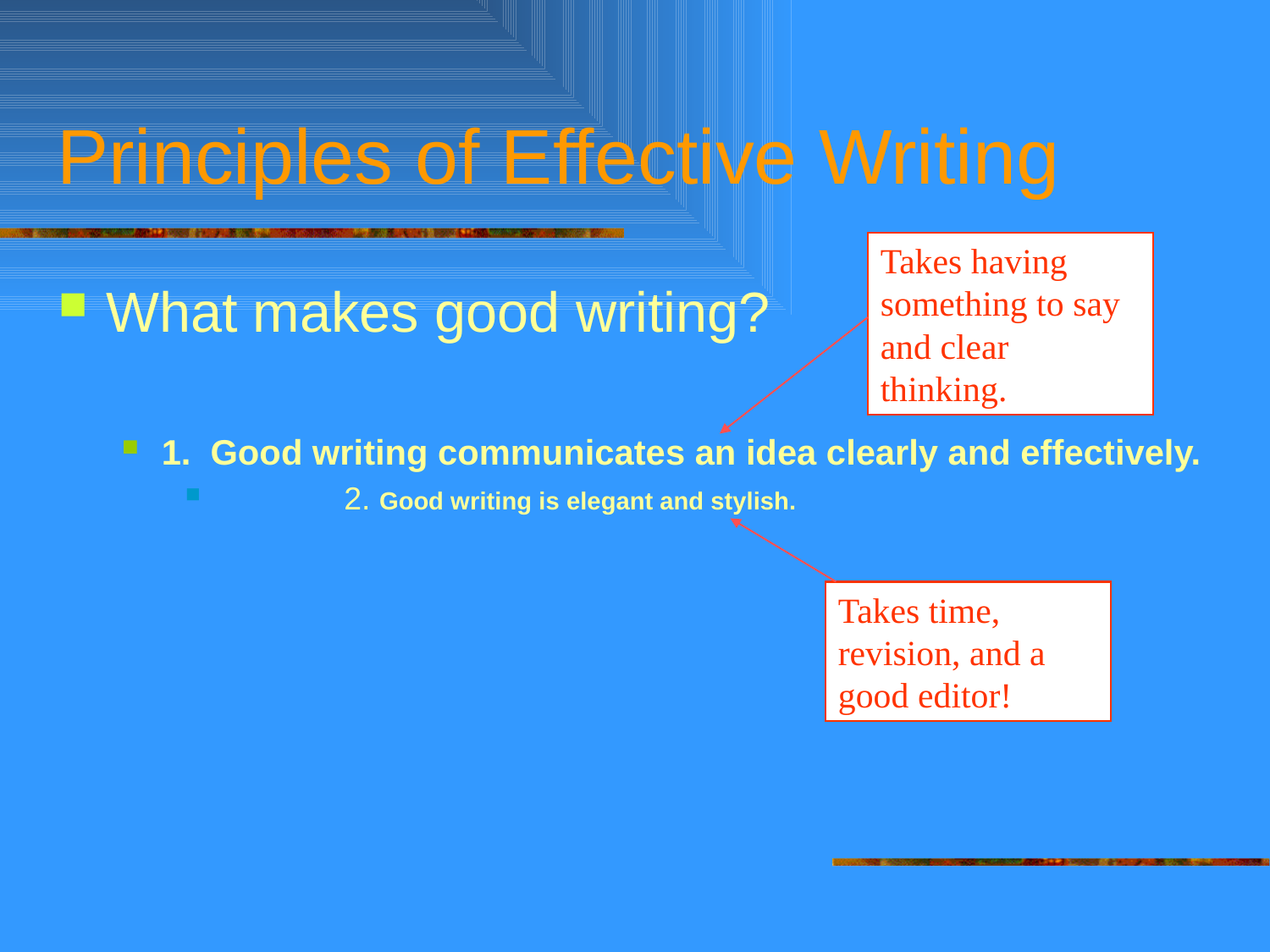

# Principles of Effective Writing
Takes having something to say and clear thinking.

What makes good writing?

1.  Good writing communicates an idea clearly and effectively.
	2. Good writing is elegant and stylish.

Takes time, revision, and a good editor!